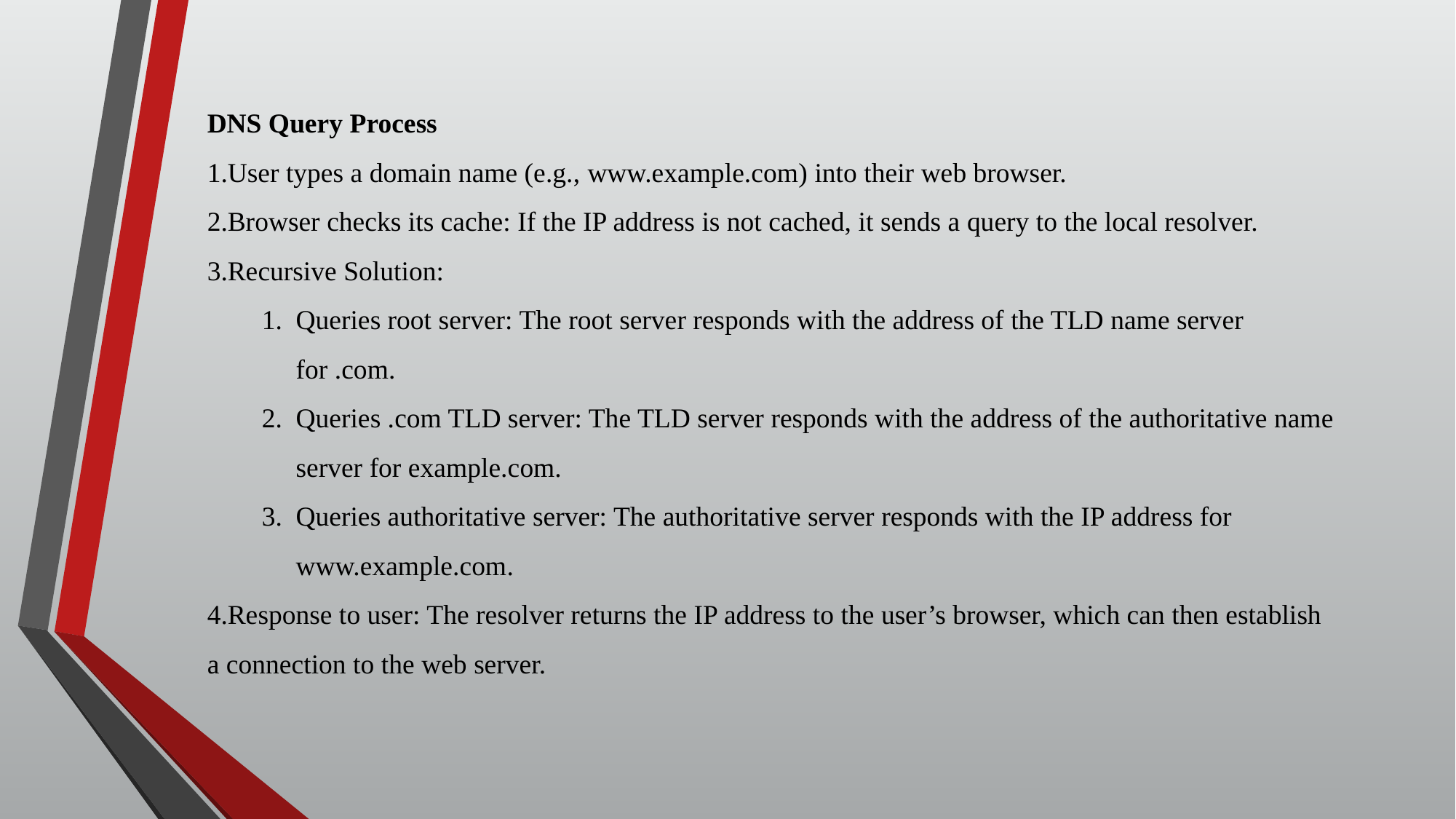

DNS Query Process
User types a domain name (e.g., www.example.com) into their web browser.
Browser checks its cache: If the IP address is not cached, it sends a query to the local resolver.
Recursive Solution:
Queries root server: The root server responds with the address of the TLD name server for .com.
Queries .com TLD server: The TLD server responds with the address of the authoritative name server for example.com.
Queries authoritative server: The authoritative server responds with the IP address for www.example.com.
Response to user: The resolver returns the IP address to the user’s browser, which can then establish a connection to the web server.